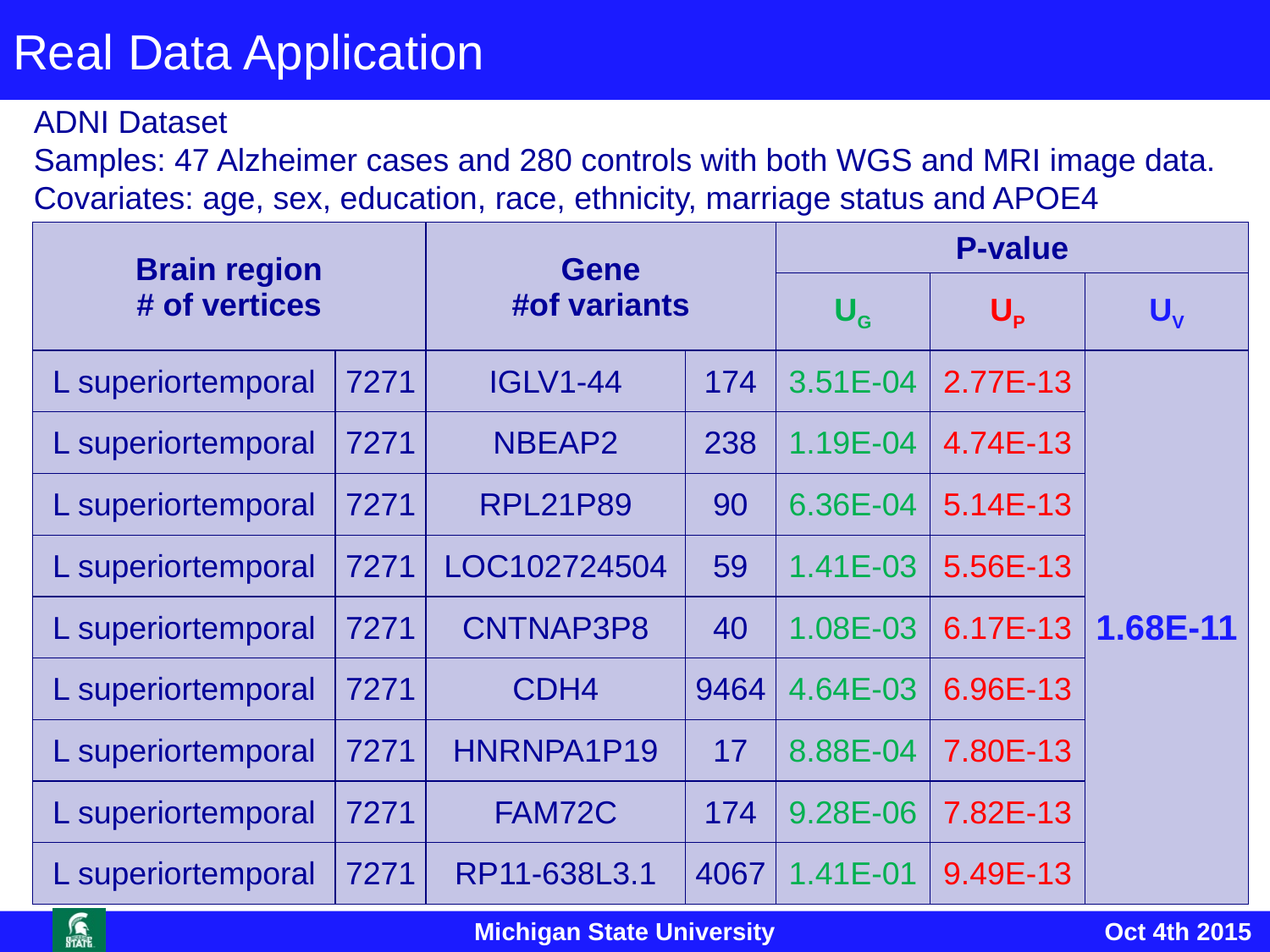

# Real Data Application
ADNI Dataset
Samples: 47 Alzheimer cases and 280 controls with both WGS and MRI image data. Covariates: age, sex, education, race, ethnicity, marriage status and APOE4
| Brain region # of vertices |  | Gene #of variants |  | P-value |  |  |
| --- | --- | --- | --- | --- | --- | --- |
|  |  |  |  | UG | UP | UV |
| L superiortemporal | 7271 | IGLV1-44 | 174 | 3.51E-04 | 2.77E-13 | 1.68E-11 |
| L superiortemporal | 7271 | NBEAP2 | 238 | 1.19E-04 | 4.74E-13 |  |
| L superiortemporal | 7271 | RPL21P89 | 90 | 6.36E-04 | 5.14E-13 |  |
| L superiortemporal | 7271 | LOC102724504 | 59 | 1.41E-03 | 5.56E-13 |  |
| L superiortemporal | 7271 | CNTNAP3P8 | 40 | 1.08E-03 | 6.17E-13 |  |
| L superiortemporal | 7271 | CDH4 | 9464 | 4.64E-03 | 6.96E-13 |  |
| L superiortemporal | 7271 | HNRNPA1P19 | 17 | 8.88E-04 | 7.80E-13 |  |
| L superiortemporal | 7271 | FAM72C | 174 | 9.28E-06 | 7.82E-13 |  |
| L superiortemporal | 7271 | RP11-638L3.1 | 4067 | 1.41E-01 | 9.49E-13 |  |